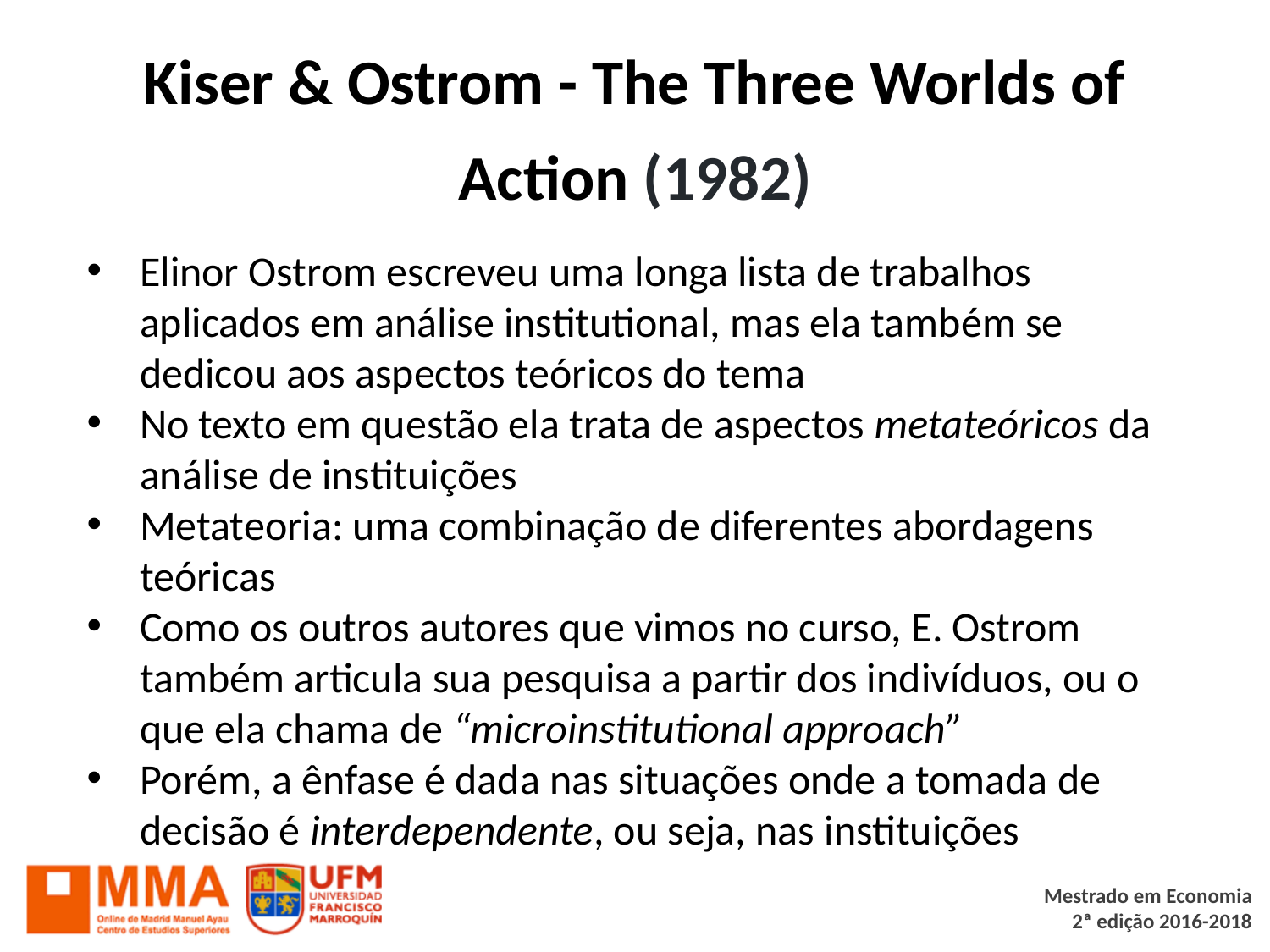

# Kiser & Ostrom - The Three Worlds of Action (1982)
Elinor Ostrom escreveu uma longa lista de trabalhos aplicados em análise institutional, mas ela também se dedicou aos aspectos teóricos do tema
No texto em questão ela trata de aspectos metateóricos da análise de instituições
Metateoria: uma combinação de diferentes abordagens teóricas
Como os outros autores que vimos no curso, E. Ostrom também articula sua pesquisa a partir dos indivíduos, ou o que ela chama de “microinstitutional approach”
Porém, a ênfase é dada nas situações onde a tomada de decisão é interdependente, ou seja, nas instituições